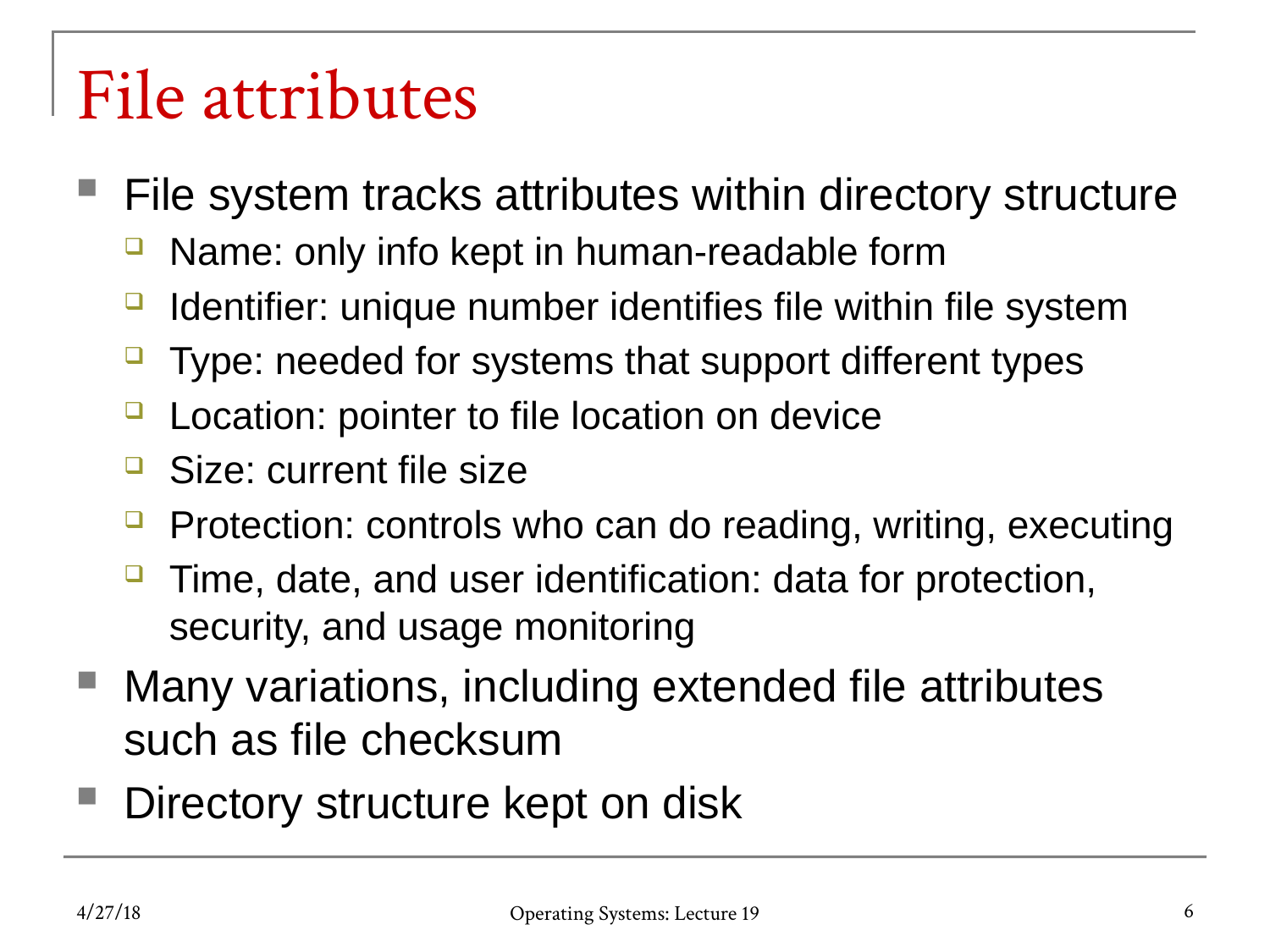

# File attributes
File system tracks attributes within directory structure
Name: only info kept in human-readable form
Identifier: unique number identifies file within file system
Type: needed for systems that support different types
Location: pointer to file location on device
Size: current file size
Protection: controls who can do reading, writing, executing
Time, date, and user identification: data for protection, security, and usage monitoring
Many variations, including extended file attributes such as file checksum
Directory structure kept on disk
4/27/18
6
Operating Systems: Lecture 19